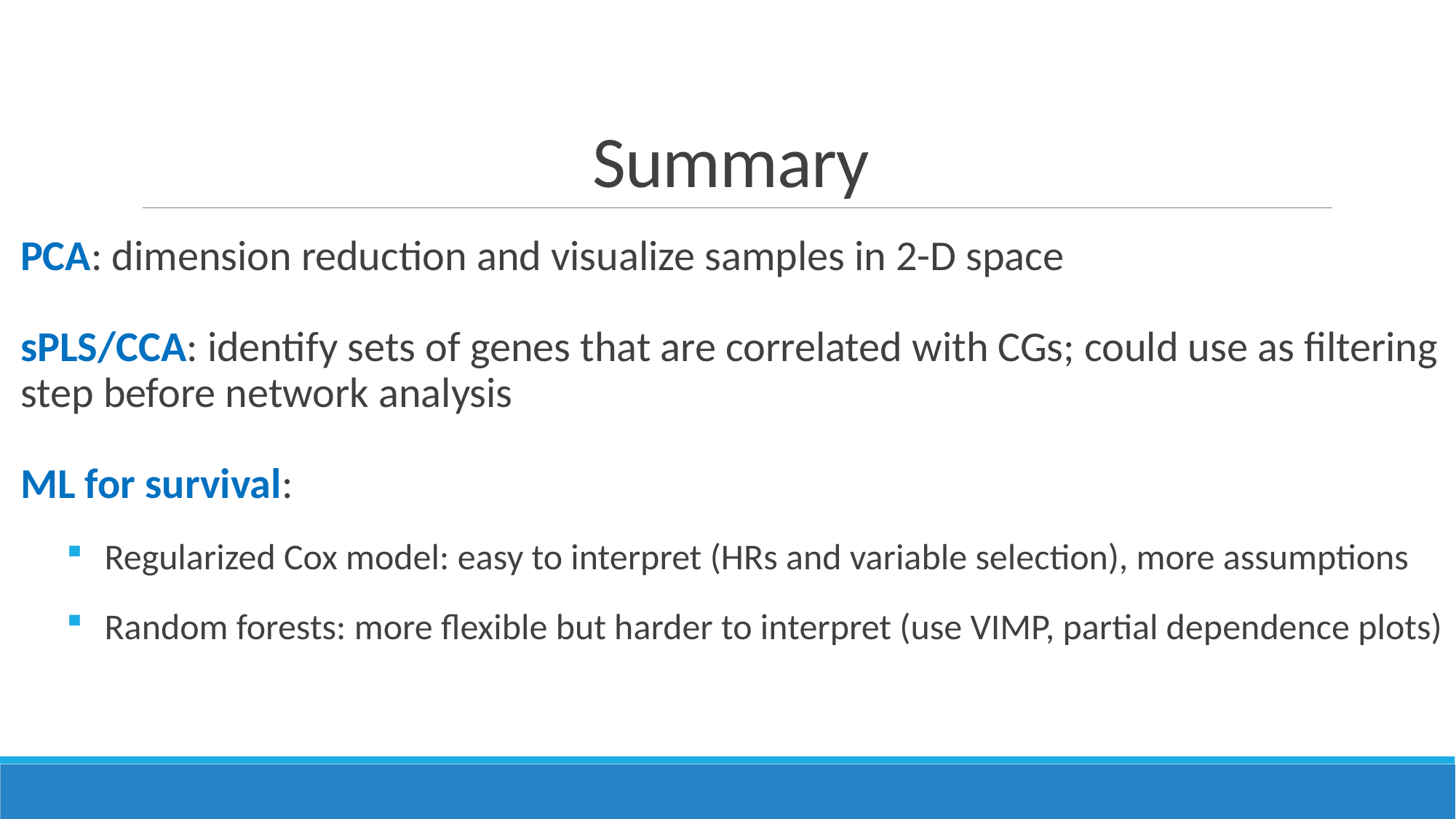

# Summary
PCA: dimension reduction and visualize samples in 2-D space
sPLS/CCA: identify sets of genes that are correlated with CGs; could use as filtering step before network analysis
ML for survival:
  Regularized Cox model: easy to interpret (HRs and variable selection), more assumptions
  Random forests: more flexible but harder to interpret (use VIMP, partial dependence plots)